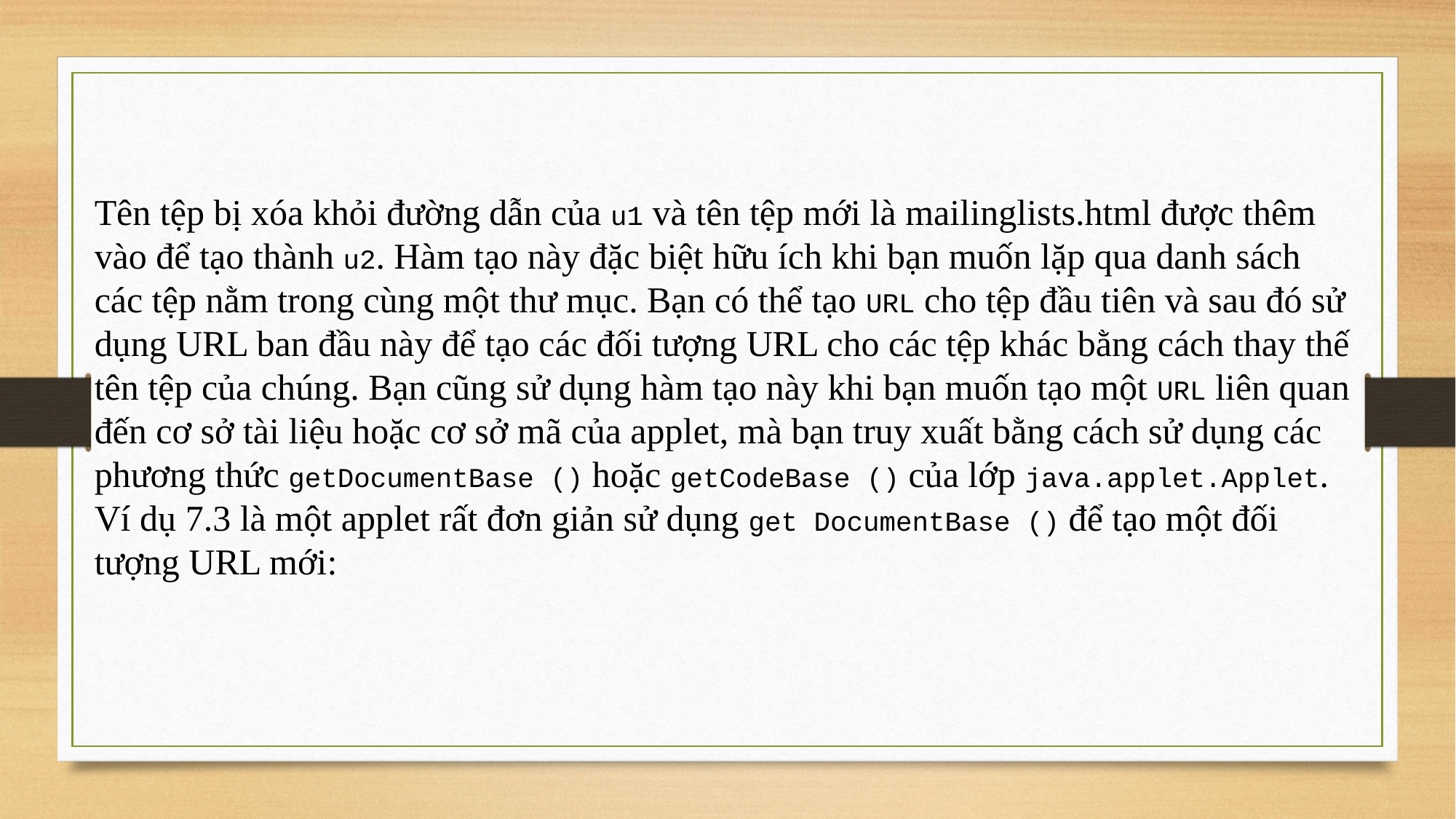

Tên tệp bị xóa khỏi đường dẫn của u1 và tên tệp mới là mailinglists.html được thêm vào để tạo thành u2. Hàm tạo này đặc biệt hữu ích khi bạn muốn lặp qua danh sách các tệp nằm trong cùng một thư mục. Bạn có thể tạo URL cho tệp đầu tiên và sau đó sử dụng URL ban đầu này để tạo các đối tượng URL cho các tệp khác bằng cách thay thế tên tệp của chúng. Bạn cũng sử dụng hàm tạo này khi bạn muốn tạo một URL liên quan đến cơ sở tài liệu hoặc cơ sở mã của applet, mà bạn truy xuất bằng cách sử dụng các phương thức getDocumentBase () hoặc getCodeBase () của lớp java.applet.Applet. Ví dụ 7.3 là một applet rất đơn giản sử dụng get DocumentBase () để tạo một đối tượng URL mới: